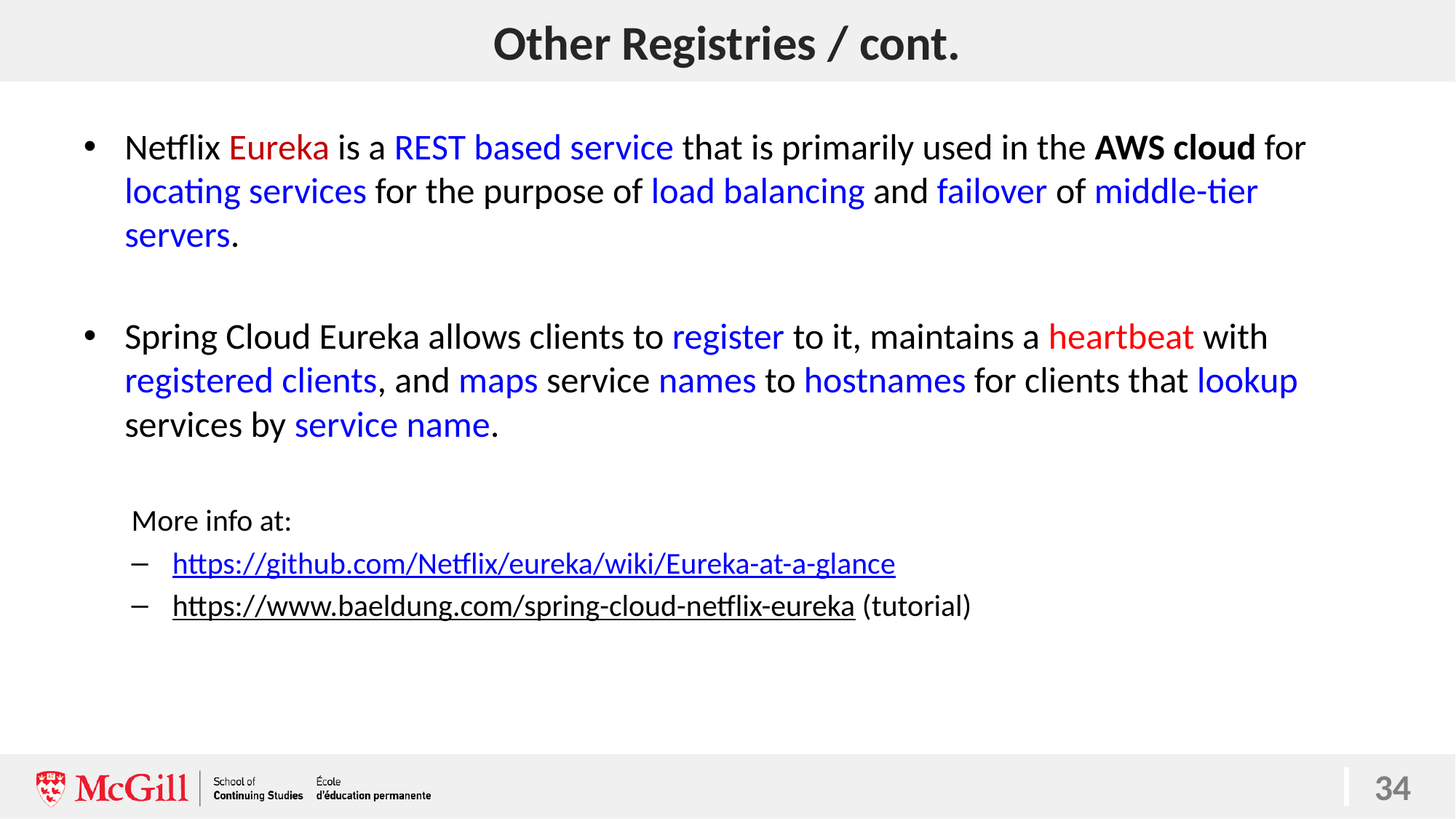

# Other Registries / cont.
Netflix Eureka is a REST based service that is primarily used in the AWS cloud for locating services for the purpose of load balancing and failover of middle-tier servers.

Spring Cloud Eureka allows clients to register to it, maintains a heartbeat with registered clients, and maps service names to hostnames for clients that lookup services by service name.

More info at:
https://github.com/Netflix/eureka/wiki/Eureka-at-a-glance
https://www.baeldung.com/spring-cloud-netflix-eureka (tutorial)